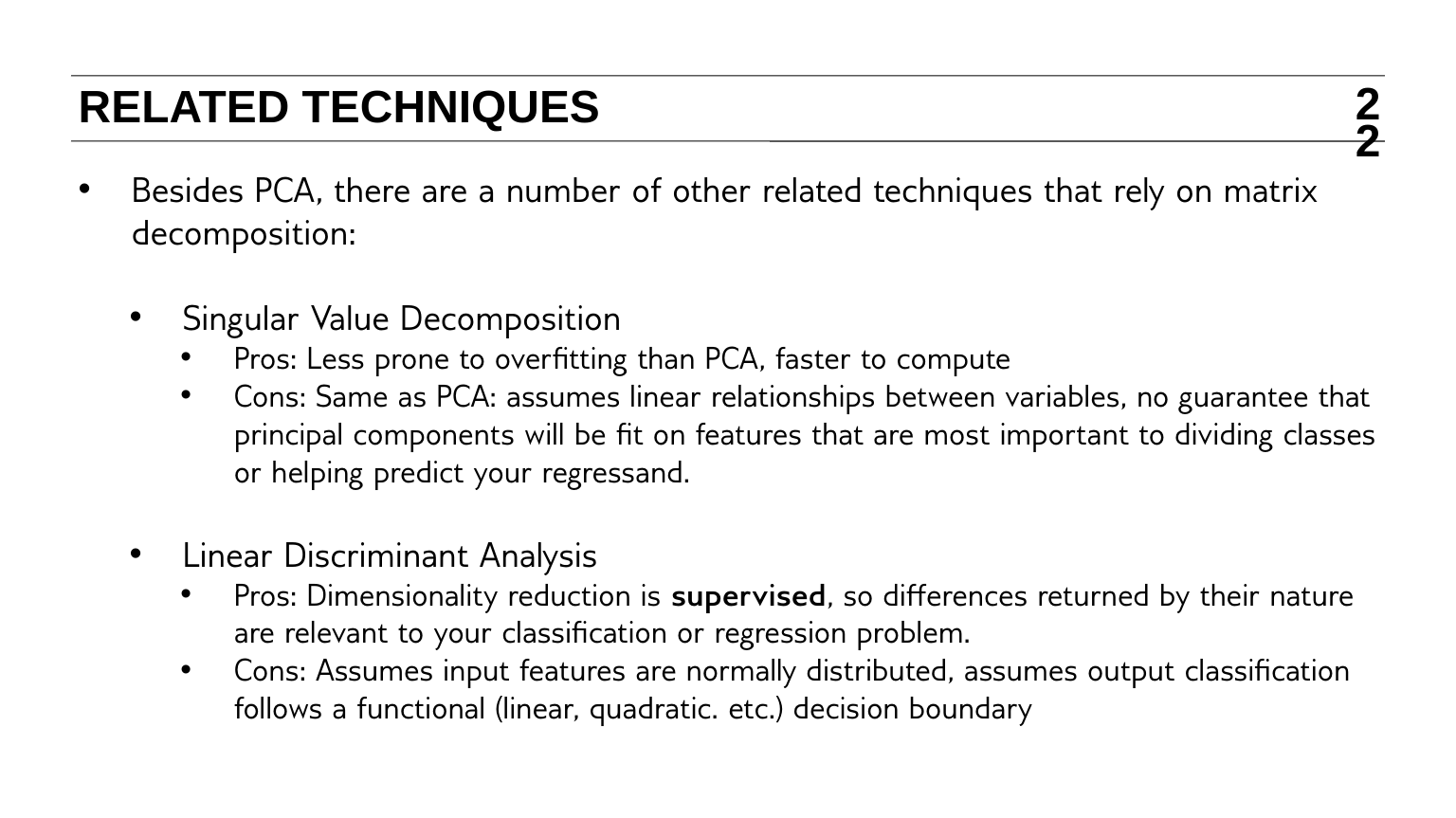

Related techniques
22
Besides PCA, there are a number of other related techniques that rely on matrix decomposition:

Singular Value Decomposition
Pros: Less prone to overfitting than PCA, faster to compute
Cons: Same as PCA: assumes linear relationships between variables, no guarantee that principal components will be fit on features that are most important to dividing classes or helping predict your regressand.

Linear Discriminant Analysis
Pros: Dimensionality reduction is supervised, so differences returned by their nature are relevant to your classification or regression problem.
Cons: Assumes input features are normally distributed, assumes output classification follows a functional (linear, quadratic. etc.) decision boundary